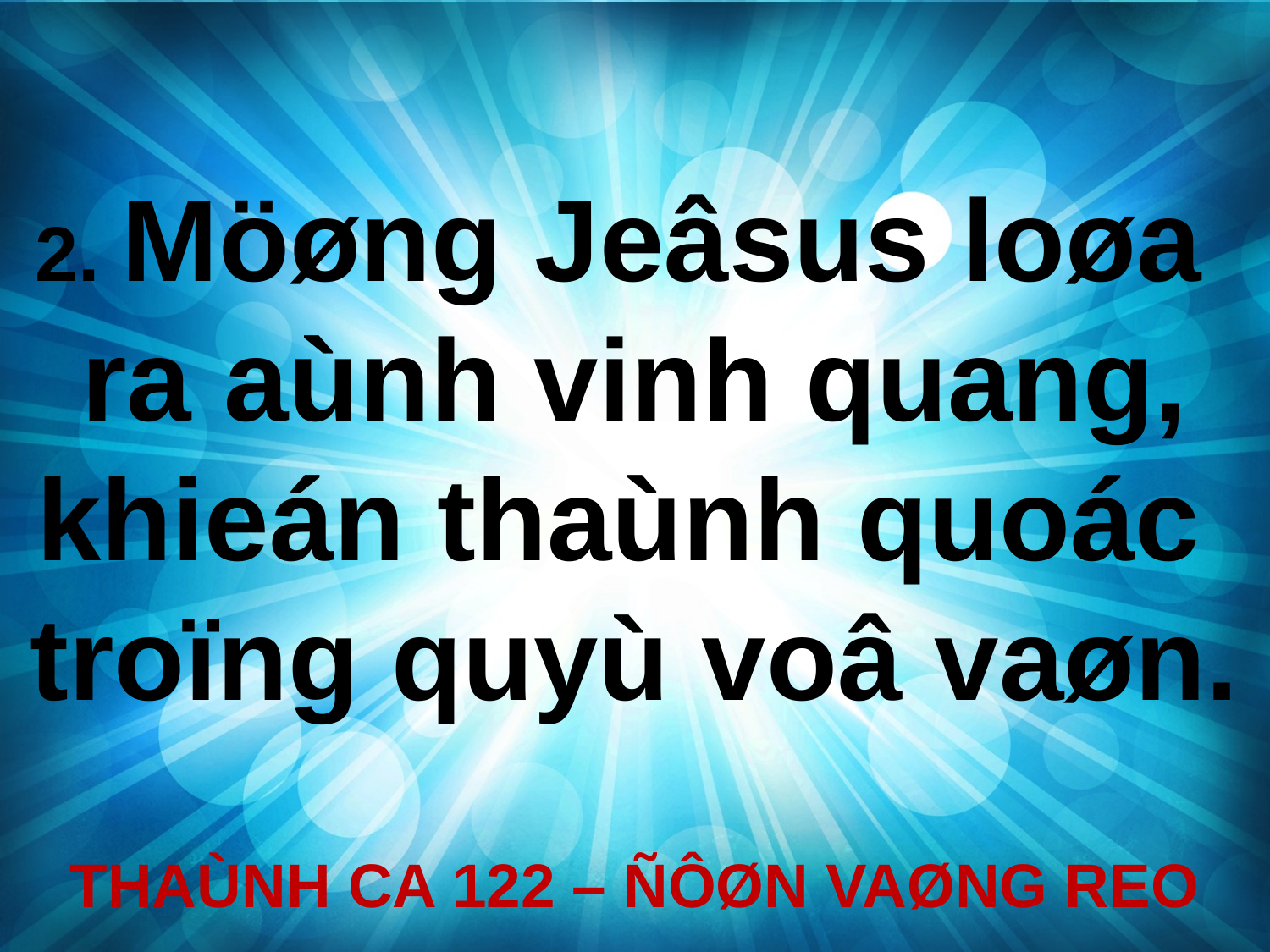

2. Möøng Jeâsus loøa
ra aùnh vinh quang, khieán thaùnh quoác
troïng quyù voâ vaøn.
THAÙNH CA 122 – ÑÔØN VAØNG REO